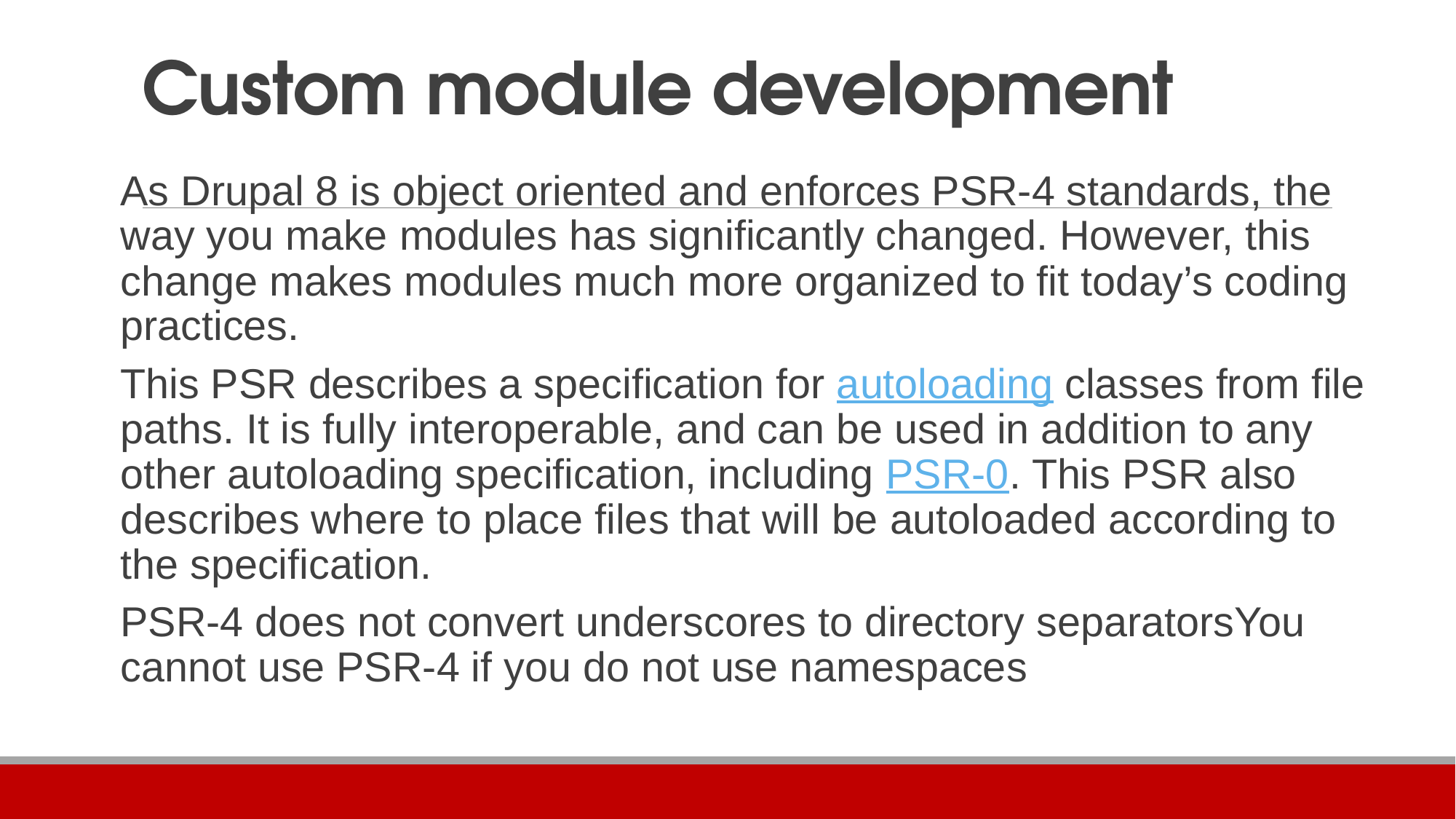

# Custom module development
As Drupal 8 is object oriented and enforces PSR-4 standards, the way you make modules has significantly changed. However, this change makes modules much more organized to fit today’s coding practices.
This PSR describes a specification for autoloading classes from file paths. It is fully interoperable, and can be used in addition to any other autoloading specification, including PSR-0. This PSR also describes where to place files that will be autoloaded according to the specification.
PSR-4 does not convert underscores to directory separatorsYou cannot use PSR-4 if you do not use namespaces